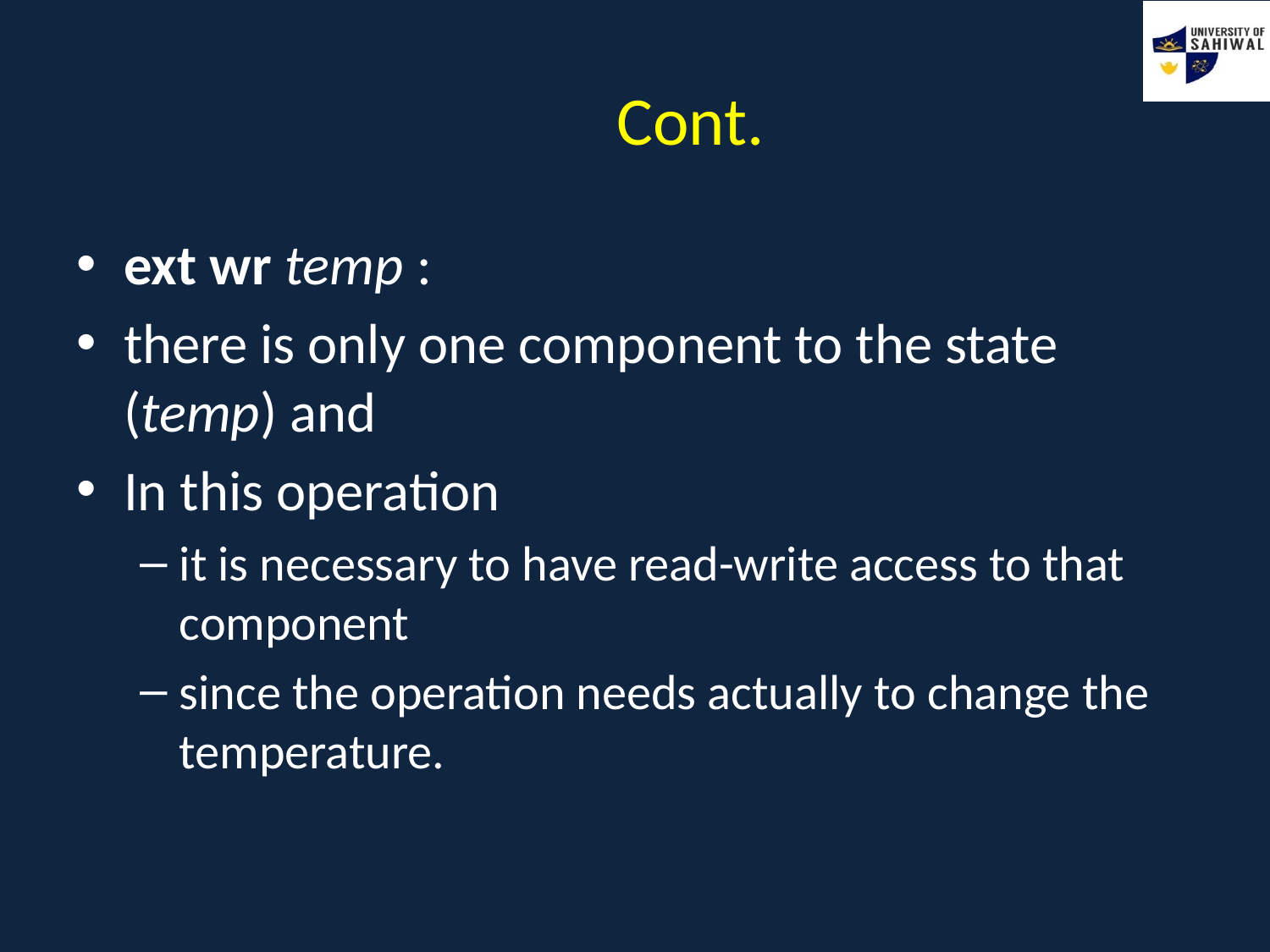

# Cont.
ext wr temp :
there is only one component to the state (temp) and
In this operation
it is necessary to have read-write access to that component
since the operation needs actually to change the temperature.